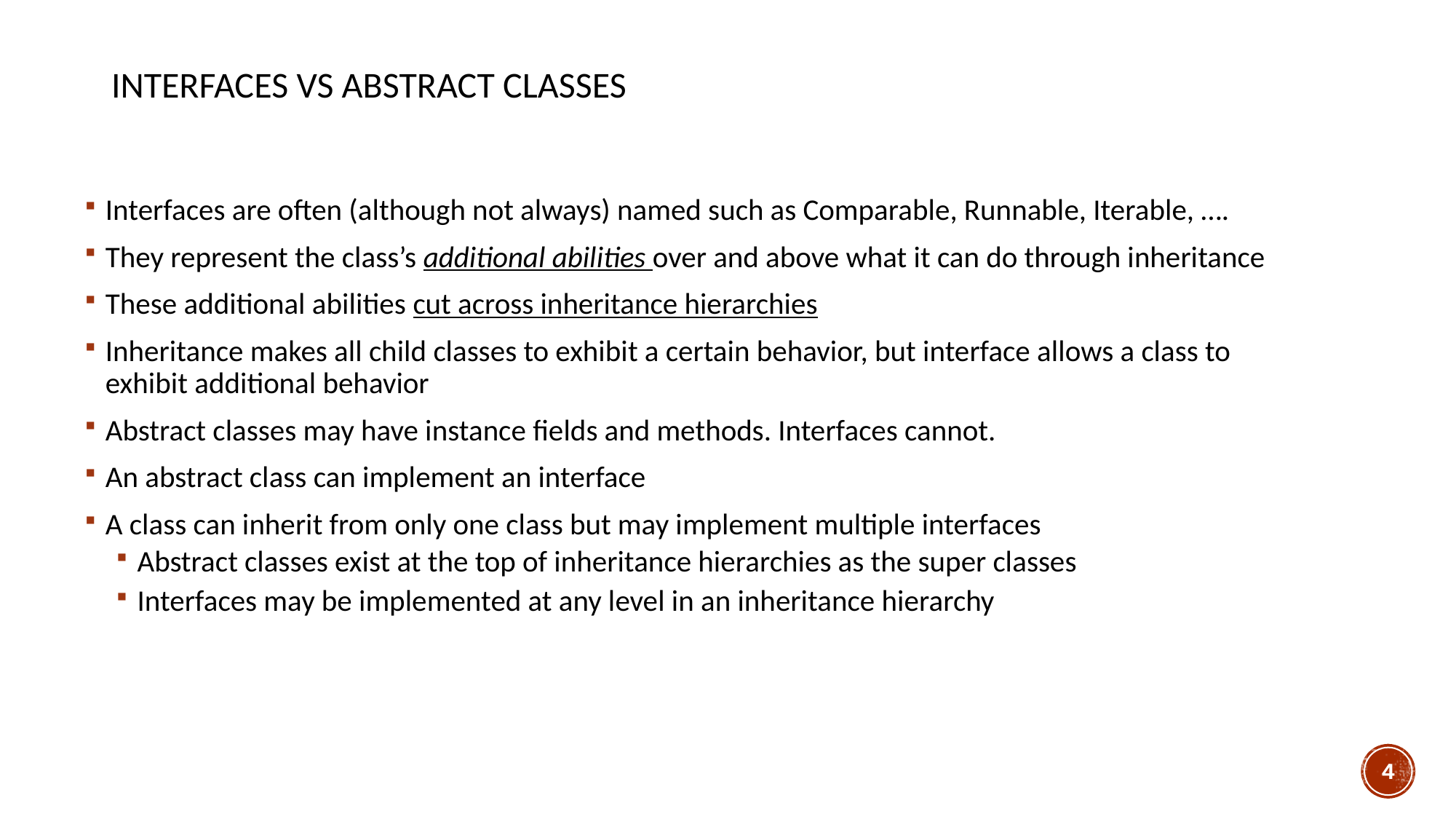

# Interfaces vs Abstract classes
Interfaces are often (although not always) named such as Comparable, Runnable, Iterable, ….
They represent the class’s additional abilities over and above what it can do through inheritance
These additional abilities cut across inheritance hierarchies
Inheritance makes all child classes to exhibit a certain behavior, but interface allows a class to exhibit additional behavior
Abstract classes may have instance fields and methods. Interfaces cannot.
An abstract class can implement an interface
A class can inherit from only one class but may implement multiple interfaces
Abstract classes exist at the top of inheritance hierarchies as the super classes
Interfaces may be implemented at any level in an inheritance hierarchy

4